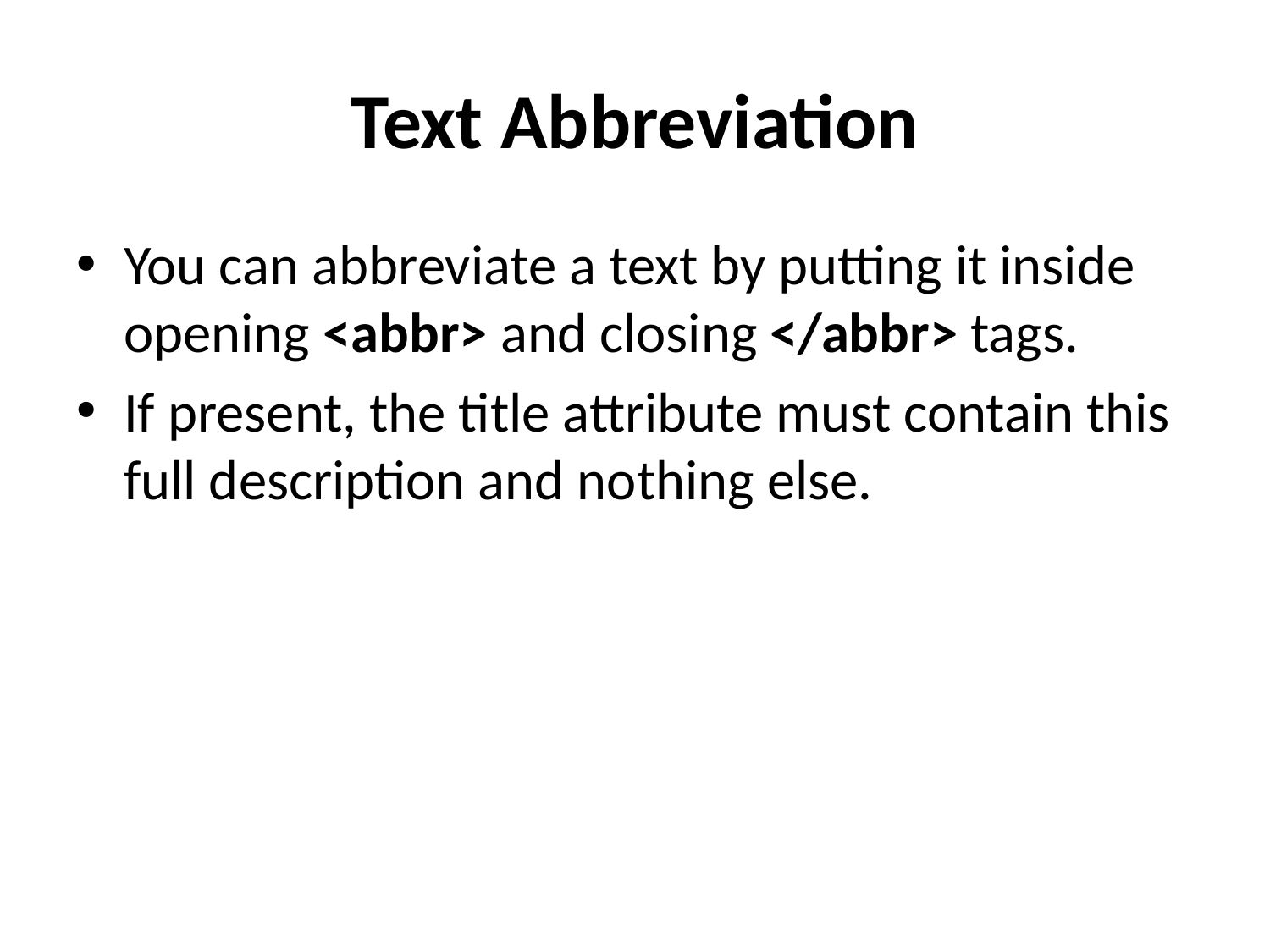

# Text Abbreviation
You can abbreviate a text by putting it inside opening <abbr> and closing </abbr> tags.
If present, the title attribute must contain this full description and nothing else.